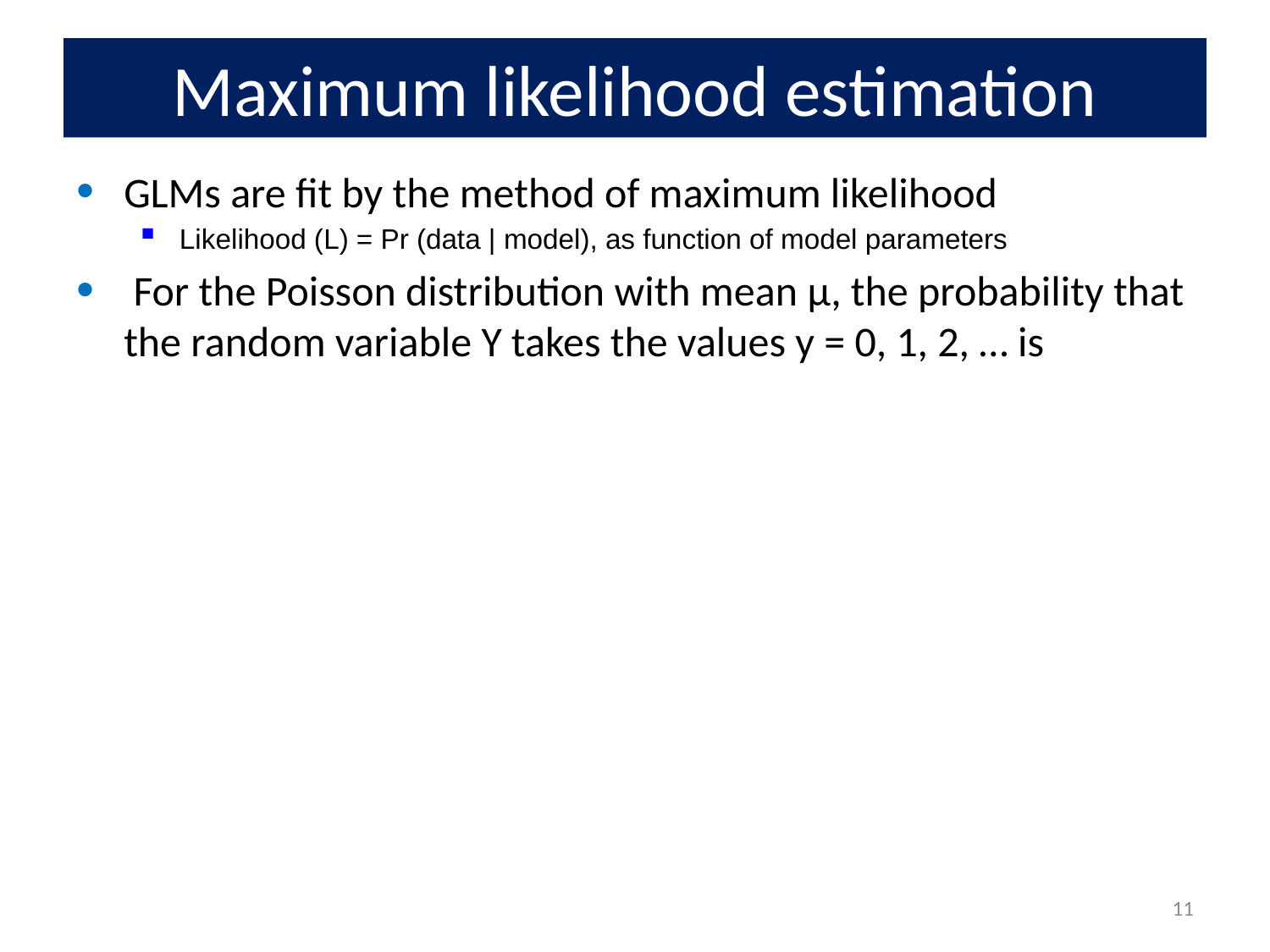

# Maximum likelihood estimation
GLMs are fit by the method of maximum likelihood
Likelihood (L) = Pr (data | model), as function of model parameters
 For the Poisson distribution with mean μ, the probability that the random variable Y takes the values y = 0, 1, 2, … is
11